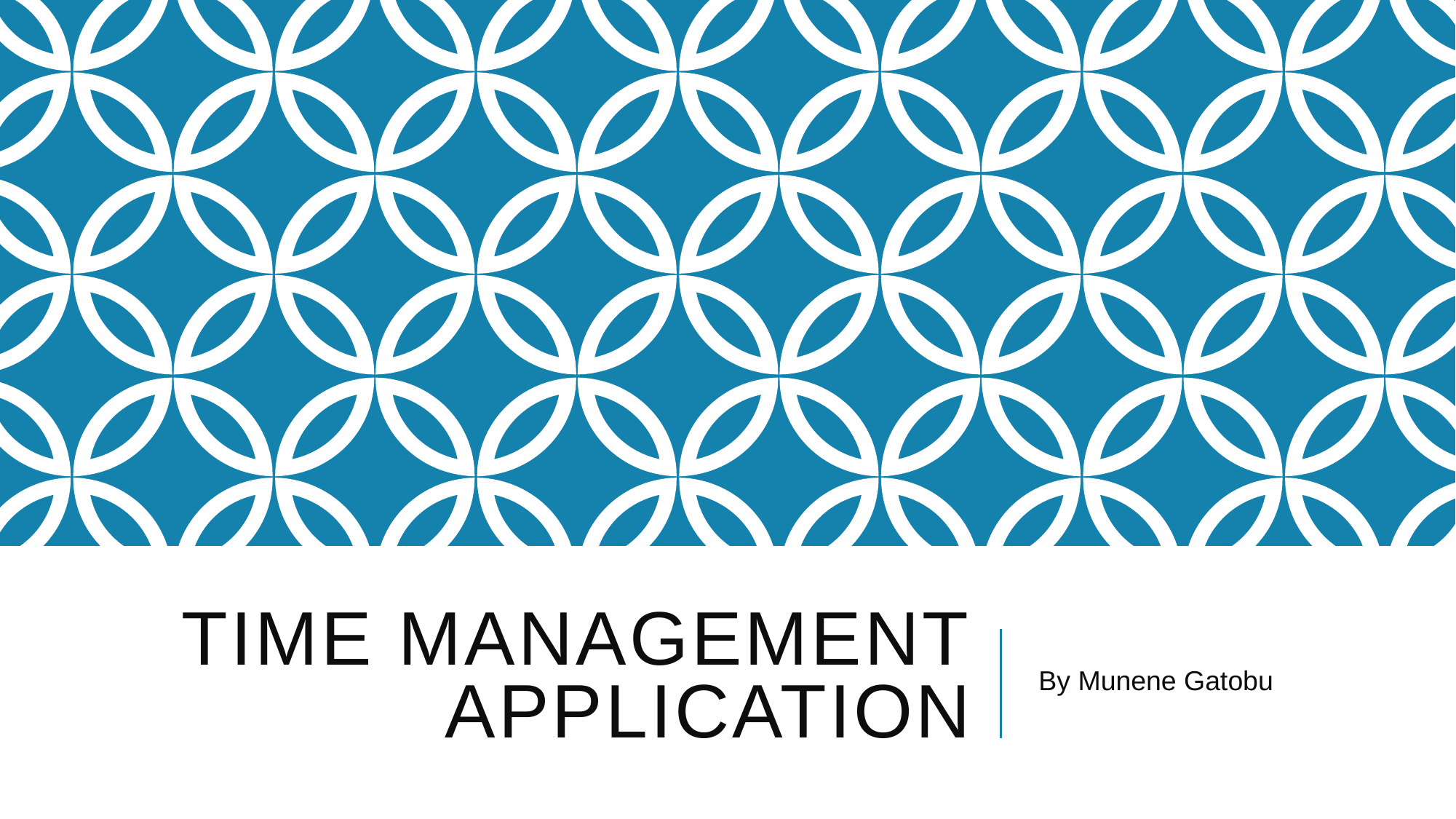

# Time Management Application
By Munene Gatobu